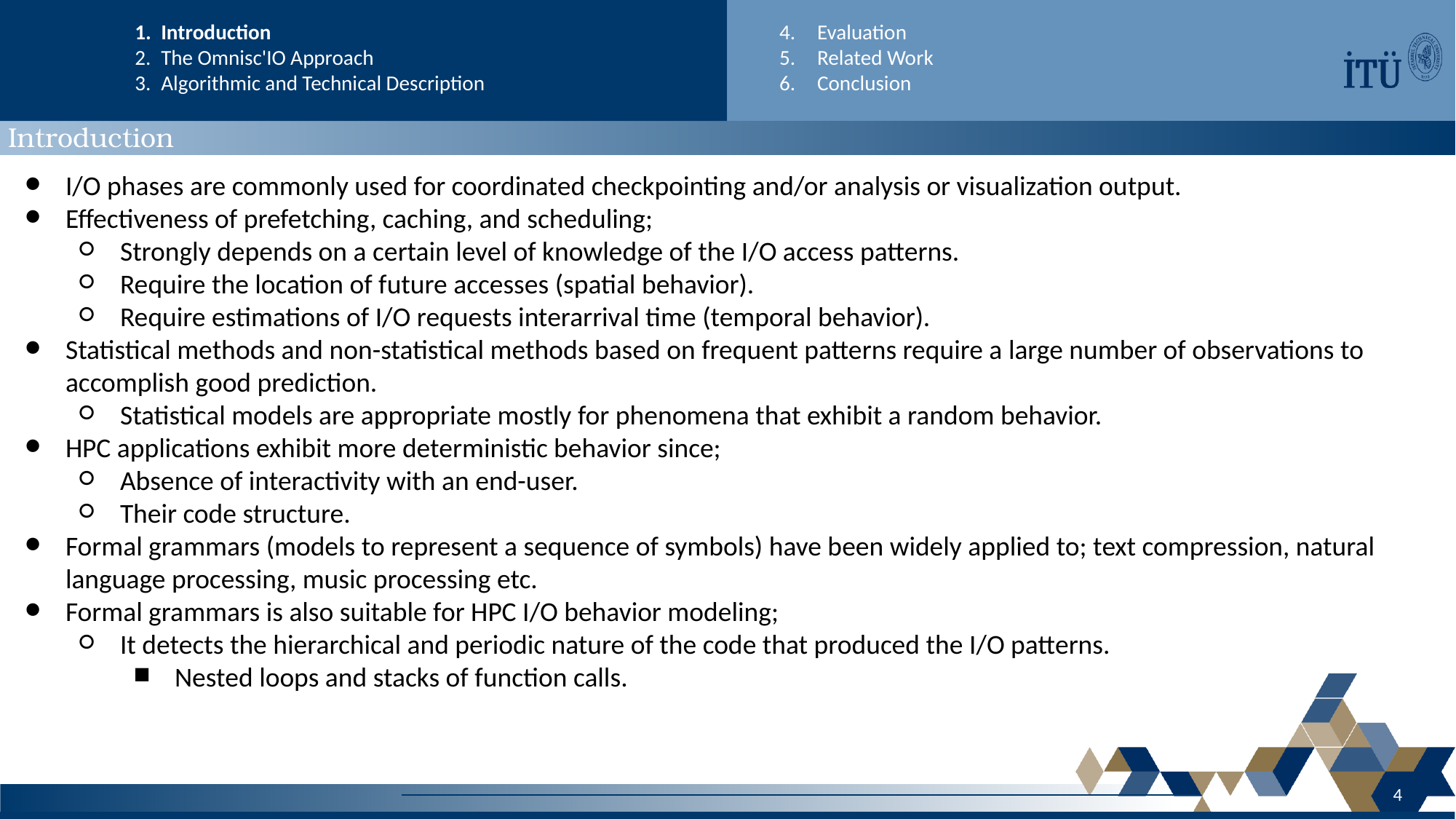

Introduction
The Omnisc'IO Approach
Algorithmic and Technical Description
Evaluation
Related Work
Conclusion
Introduction
I/O phases are commonly used for coordinated checkpointing and/or analysis or visualization output.
Effectiveness of prefetching, caching, and scheduling;
Strongly depends on a certain level of knowledge of the I/O access patterns.
Require the location of future accesses (spatial behavior).
Require estimations of I/O requests interarrival time (temporal behavior).
Statistical methods and non-statistical methods based on frequent patterns require a large number of observations to accomplish good prediction.
Statistical models are appropriate mostly for phenomena that exhibit a random behavior.
HPC applications exhibit more deterministic behavior since;
Absence of interactivity with an end-user.
Their code structure.
Formal grammars (models to represent a sequence of symbols) have been widely applied to; text compression, natural language processing, music processing etc.
Formal grammars is also suitable for HPC I/O behavior modeling;
It detects the hierarchical and periodic nature of the code that produced the I/O patterns.
Nested loops and stacks of function calls.
4